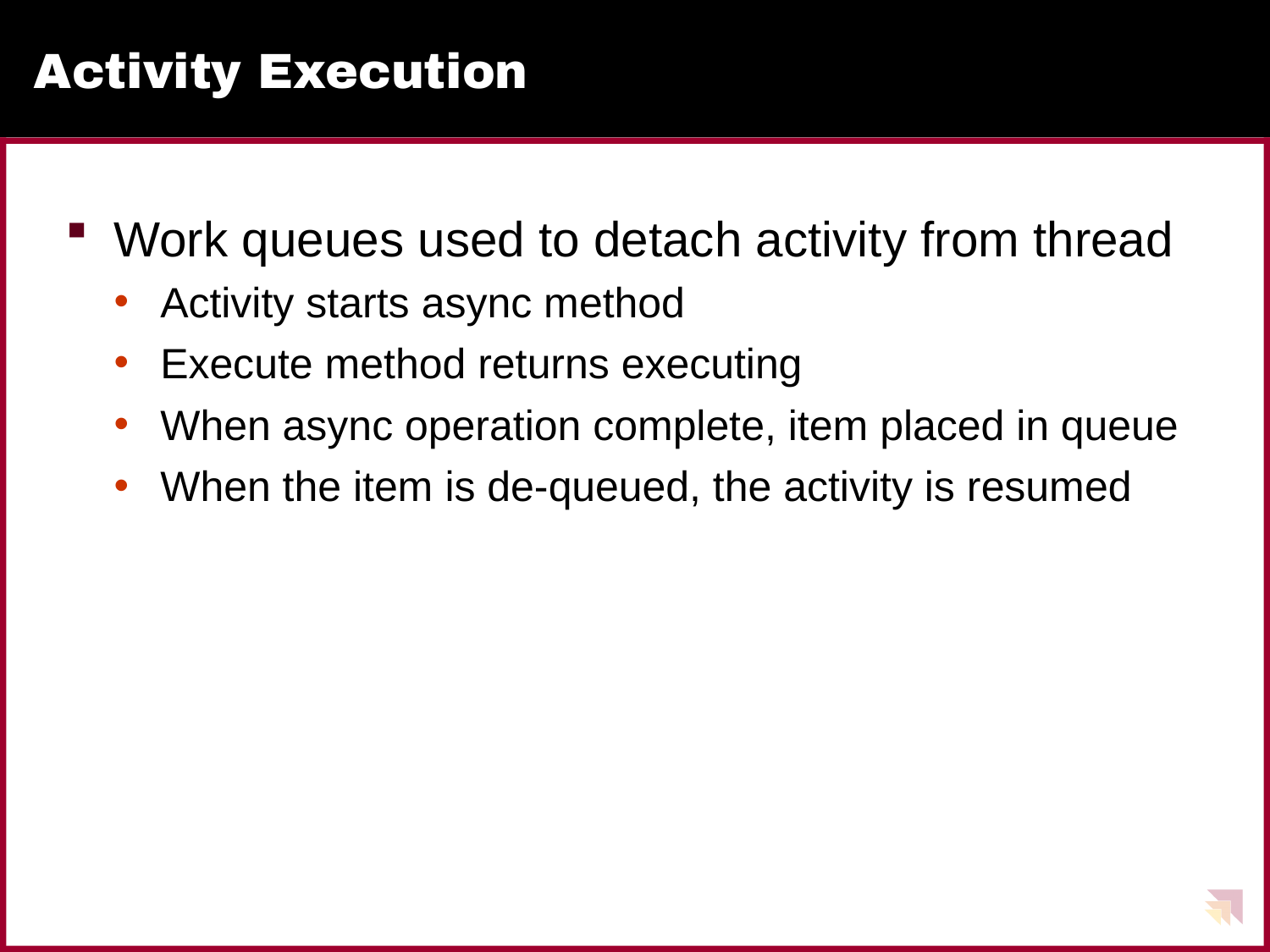

# Activity Execution
Work queues used to detach activity from thread
Activity starts async method
Execute method returns executing
When async operation complete, item placed in queue
When the item is de-queued, the activity is resumed